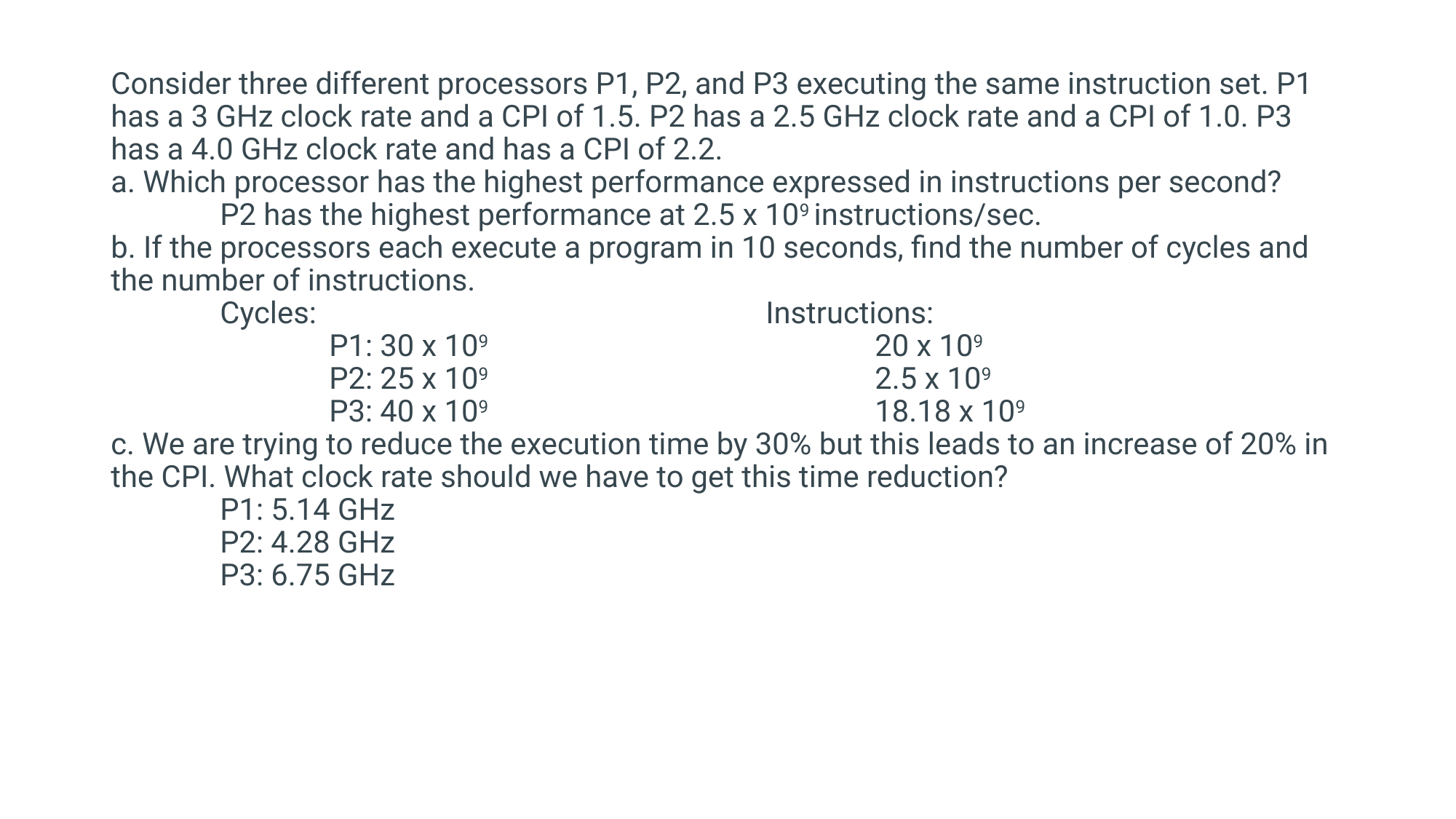

# Consider three different processors P1, P2, and P3 executing the same instruction set. P1 has a 3 GHz clock rate and a CPI of 1.5. P2 has a 2.5 GHz clock rate and a CPI of 1.0. P3 has a 4.0 GHz clock rate and has a CPI of 2.2. a. Which processor has the highest performance expressed in instructions per second? P2 has the highest performance at 2.5 x 109 instructions/sec. b. If the processors each execute a program in 10 seconds, find the number of cycles and the number of instructions. Cycles:					Instructions: P1: 30 x 109				20 x 109 P2: 25 x 109				2.5 x 109 P3: 40 x 109				18.18 x 109 c. We are trying to reduce the execution time by 30% but this leads to an increase of 20% in the CPI. What clock rate should we have to get this time reduction? P1: 5.14 GHz P2: 4.28 GHz P3: 6.75 GHz